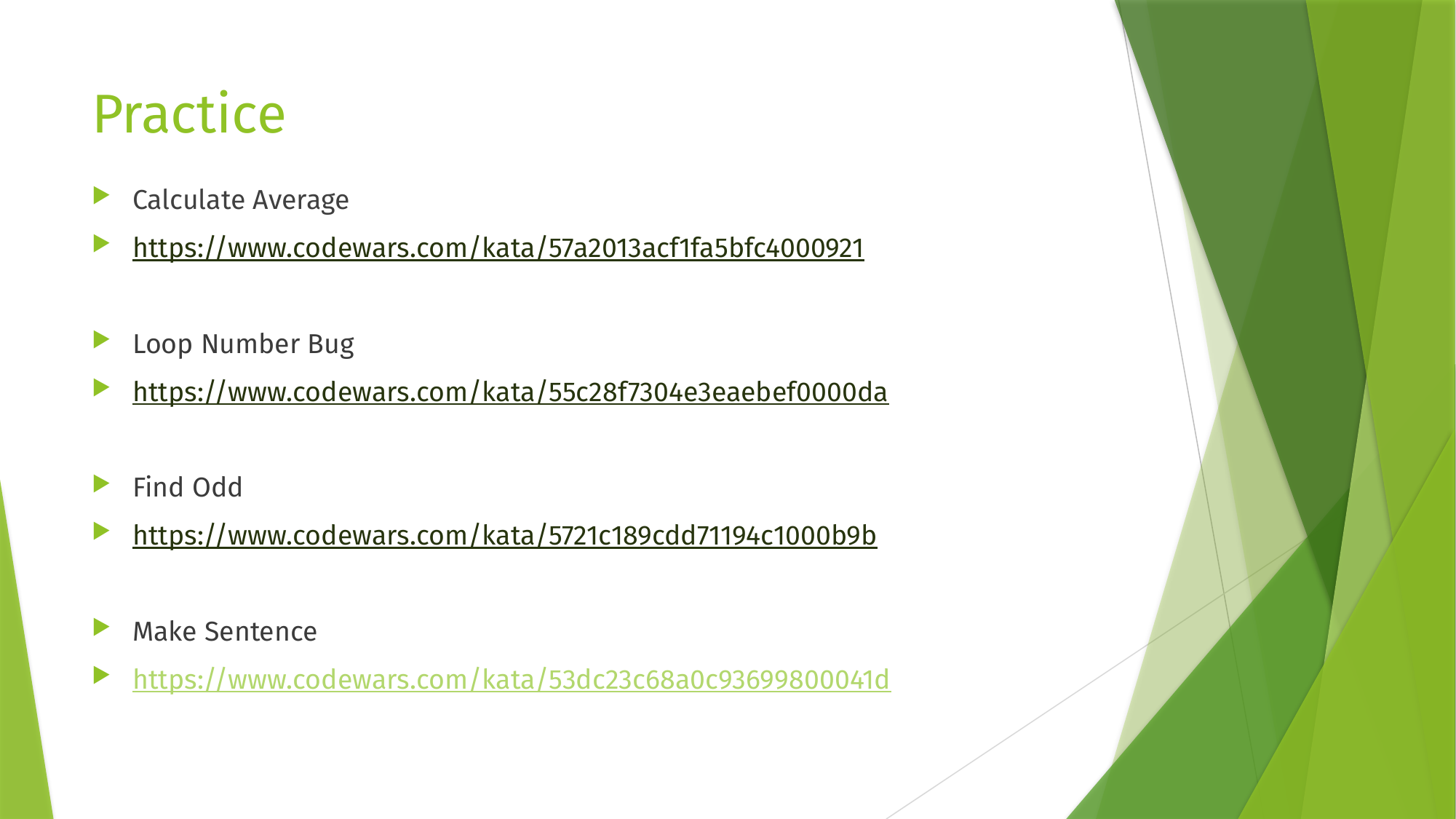

# Practice
Calculate Average
https://www.codewars.com/kata/57a2013acf1fa5bfc4000921

Loop Number Bug
https://www.codewars.com/kata/55c28f7304e3eaebef0000da

Find Odd
https://www.codewars.com/kata/5721c189cdd71194c1000b9b

Make Sentence
https://www.codewars.com/kata/53dc23c68a0c93699800041d